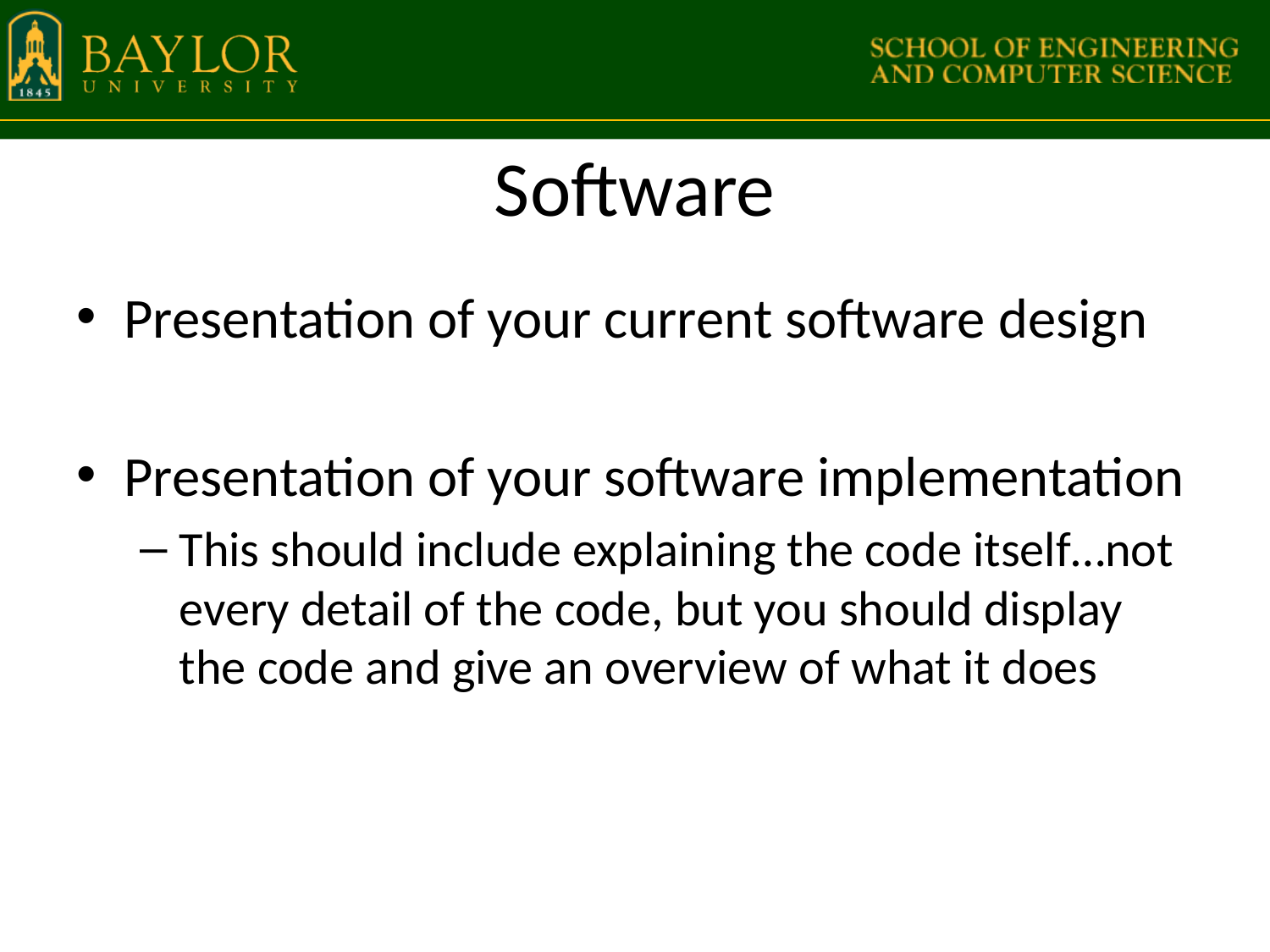

# Software
Presentation of your current software design

Presentation of your software implementation
This should include explaining the code itself…not every detail of the code, but you should display the code and give an overview of what it does